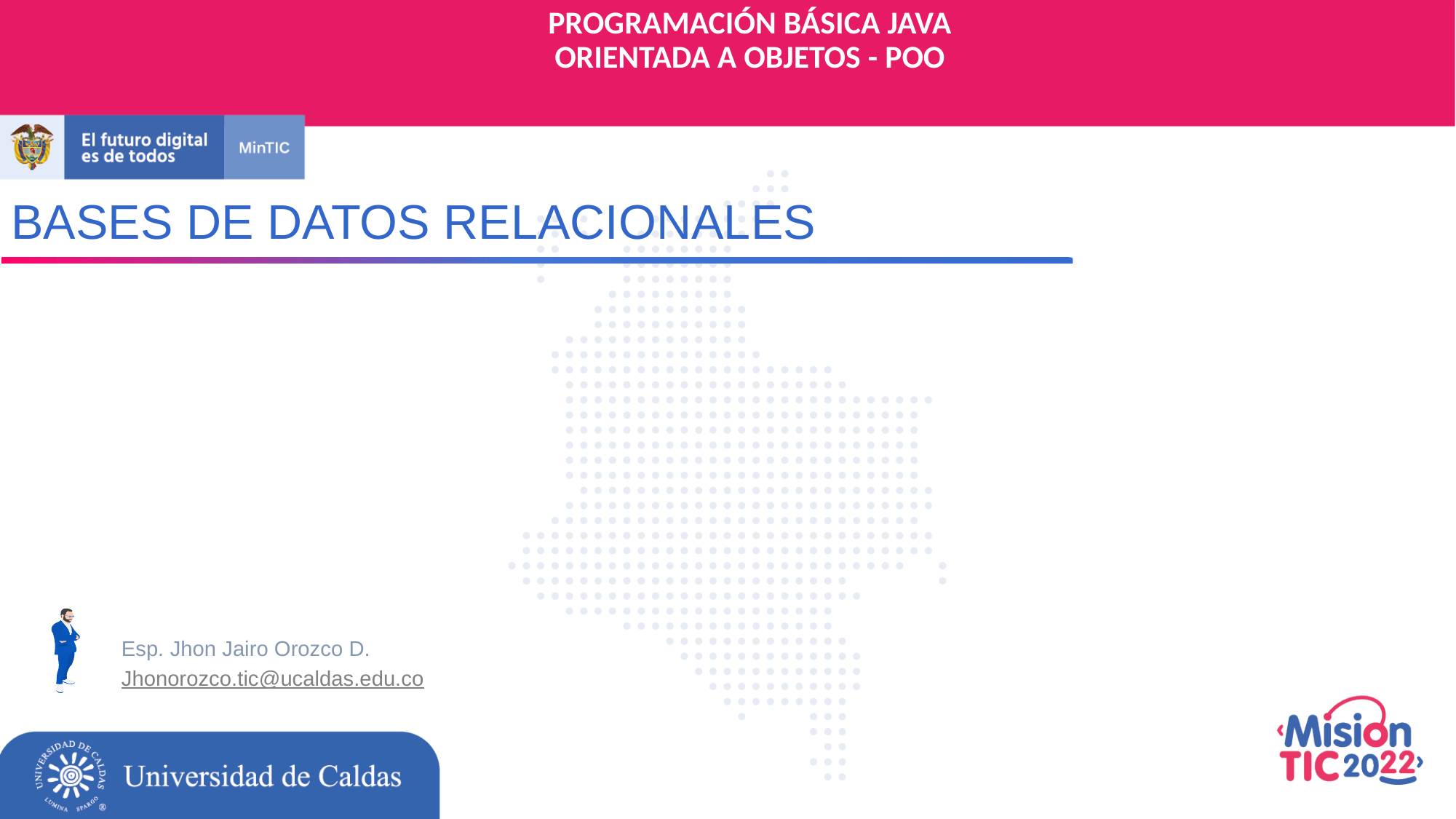

PROGRAMACIÓN BÁSICA JAVA
ORIENTADA A OBJETOS - POO
BASES DE DATOS RELACIONALES

Esp. Jhon Jairo Orozco D.
Jhonorozco.tic@ucaldas.edu.co